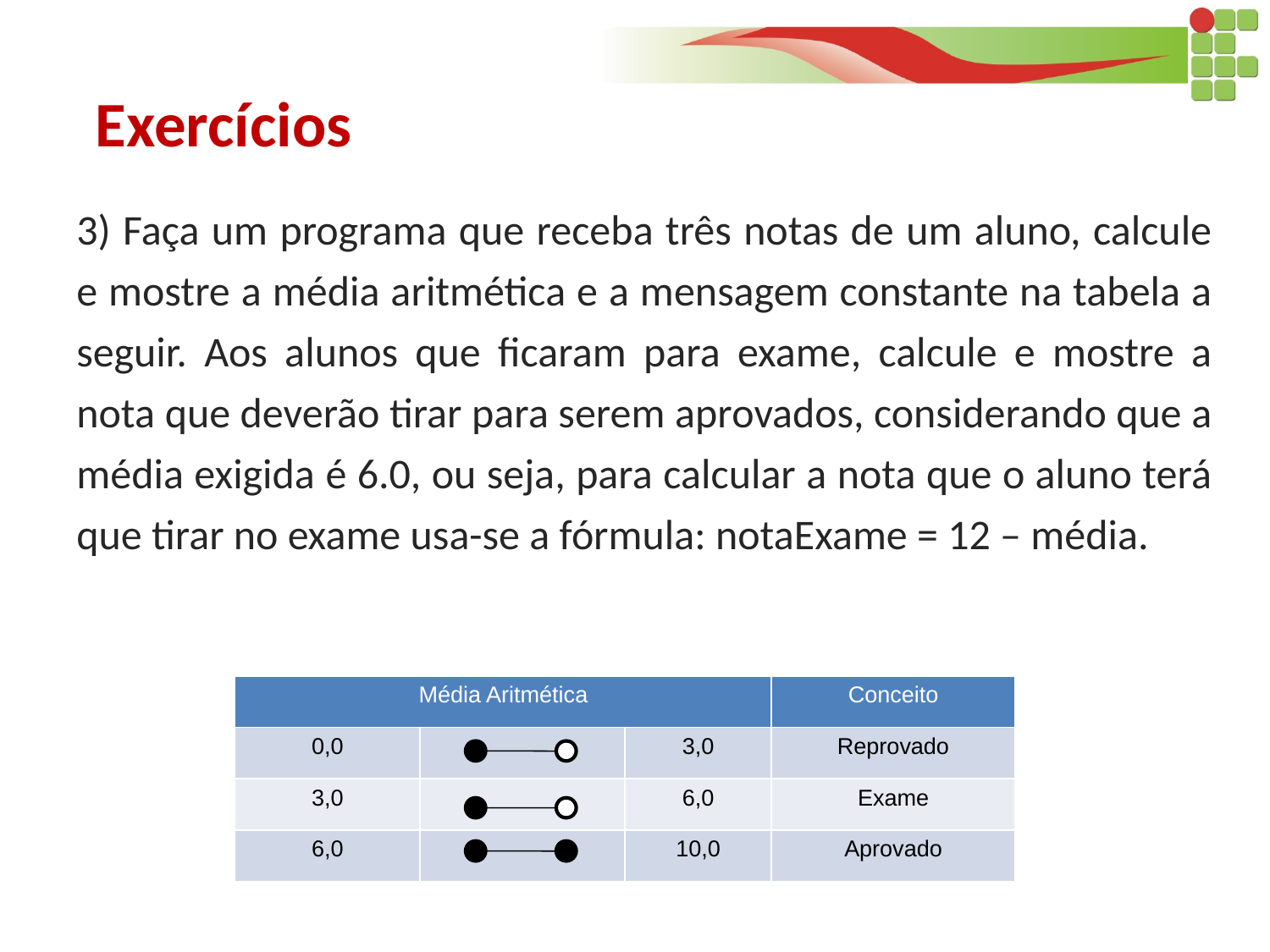

# Exercícios
3) Faça um programa que receba três notas de um aluno, calcule e mostre a média aritmética e a mensagem constante na tabela a seguir. Aos alunos que ficaram para exame, calcule e mostre a nota que deverão tirar para serem aprovados, considerando que a média exigida é 6.0, ou seja, para calcular a nota que o aluno terá que tirar no exame usa-se a fórmula: notaExame = 12 – média.

| Média Aritmética |  |  | Conceito |
| --- | --- | --- | --- |
| 0,0 |  | 3,0 | Reprovado |
| 3,0 |  | 6,0 | Exame |
| 6,0 |  | 10,0 | Aprovado |